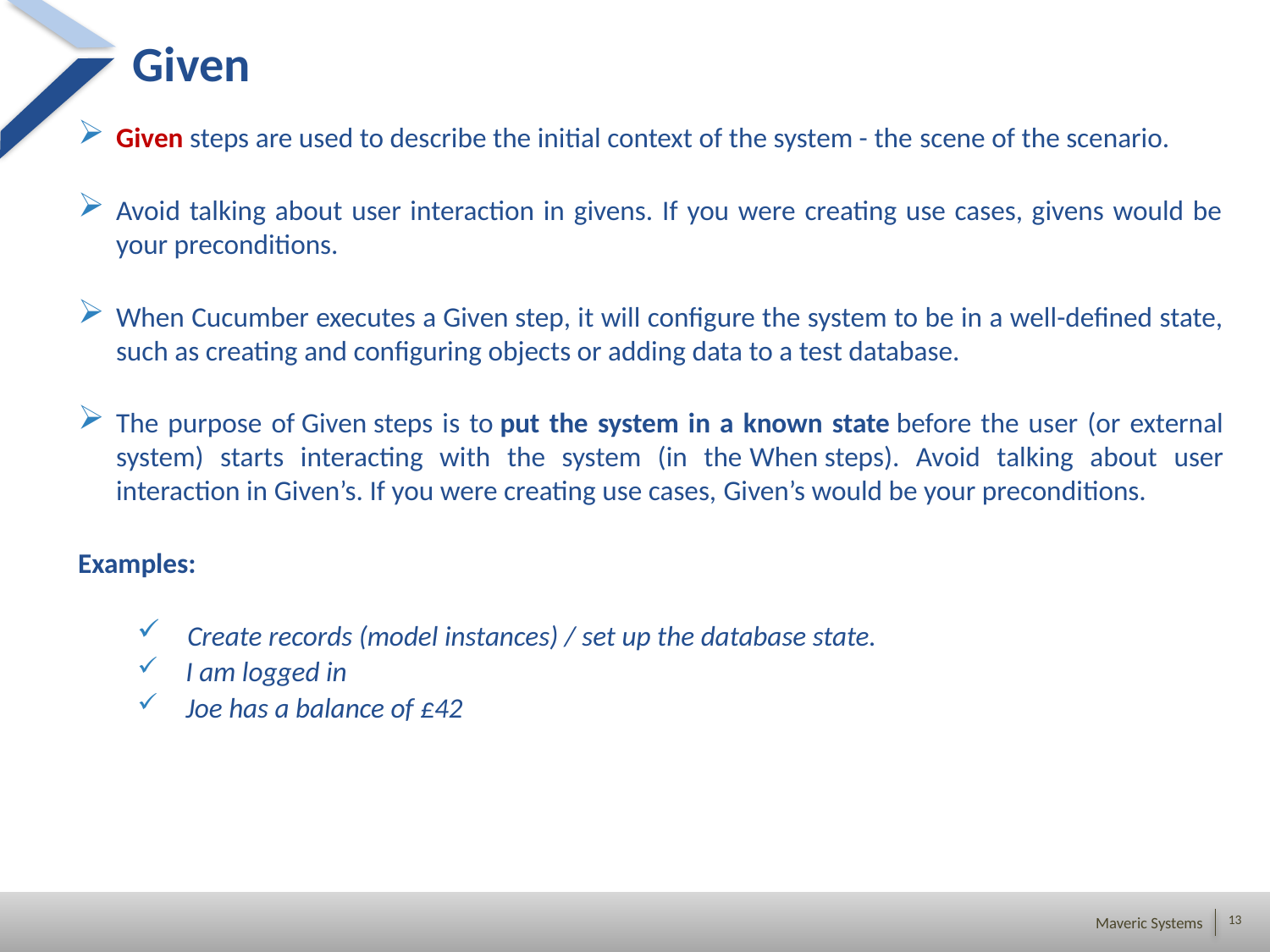

# Given
Given steps are used to describe the initial context of the system - the scene of the scenario.

Avoid talking about user interaction in givens. If you were creating use cases, givens would be your preconditions.

When Cucumber executes a Given step, it will configure the system to be in a well-defined state, such as creating and configuring objects or adding data to a test database.

The purpose of Given steps is to put the system in a known state before the user (or external system) starts interacting with the system (in the When steps). Avoid talking about user interaction in Given’s. If you were creating use cases, Given’s would be your preconditions.

Examples:

Create records (model instances) / set up the database state.
I am logged in
Joe has a balance of £42